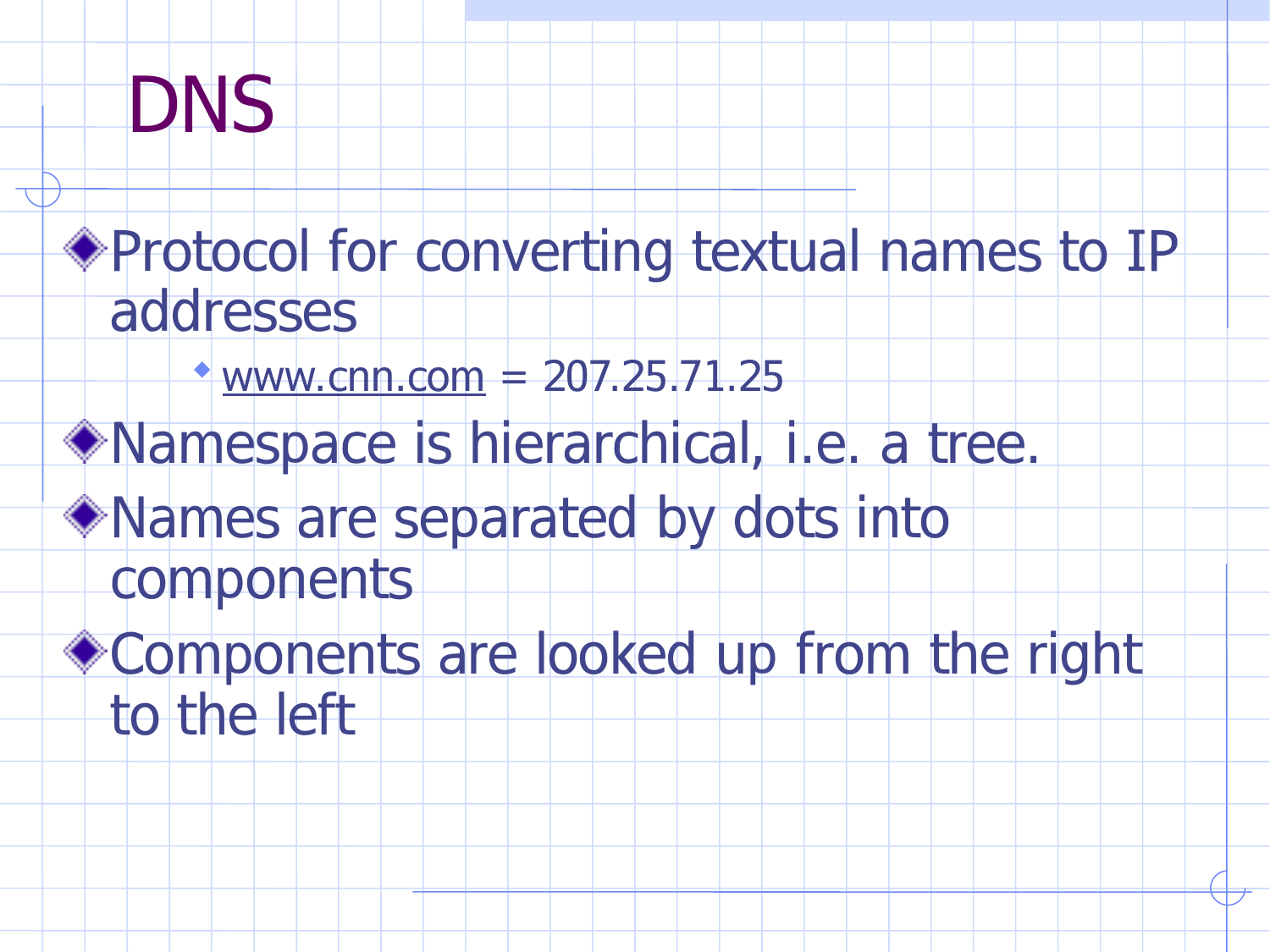

# DNS
Protocol for converting textual names to IP addresses
www.cnn.com = 207.25.71.25
Namespace is hierarchical, i.e. a tree.
Names are separated by dots into components
Components are looked up from the right to the left